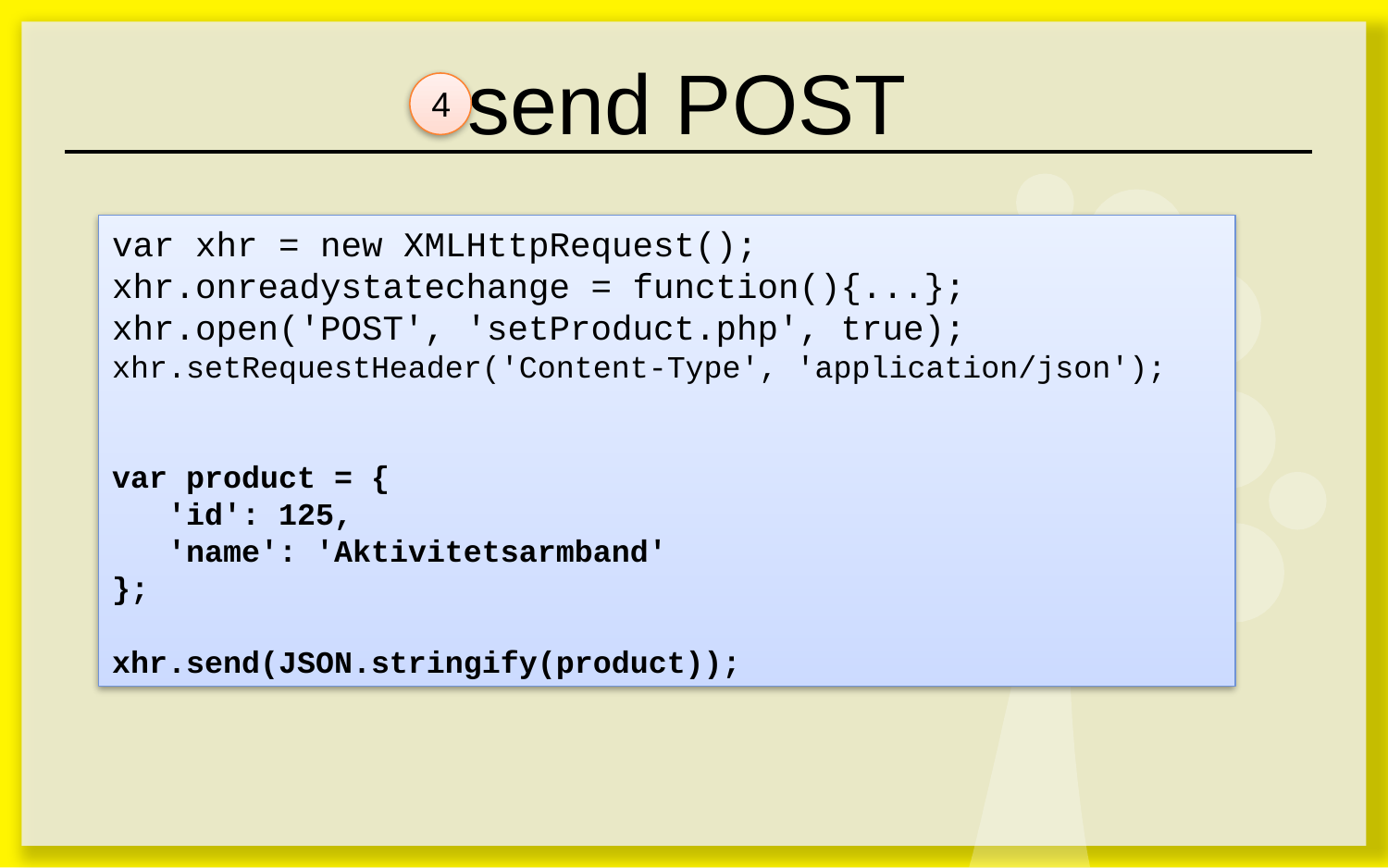

# send POST

4
var xhr = new XMLHttpRequest();
xhr.onreadystatechange = function(){...};
xhr.open('POST', 'setProduct.php', true);
xhr.setRequestHeader('Content-Type', 'application/json');

var product = {
   'id': 125,
   'name': 'Aktivitetsarmband'
};

xhr.send(JSON.stringify(product));